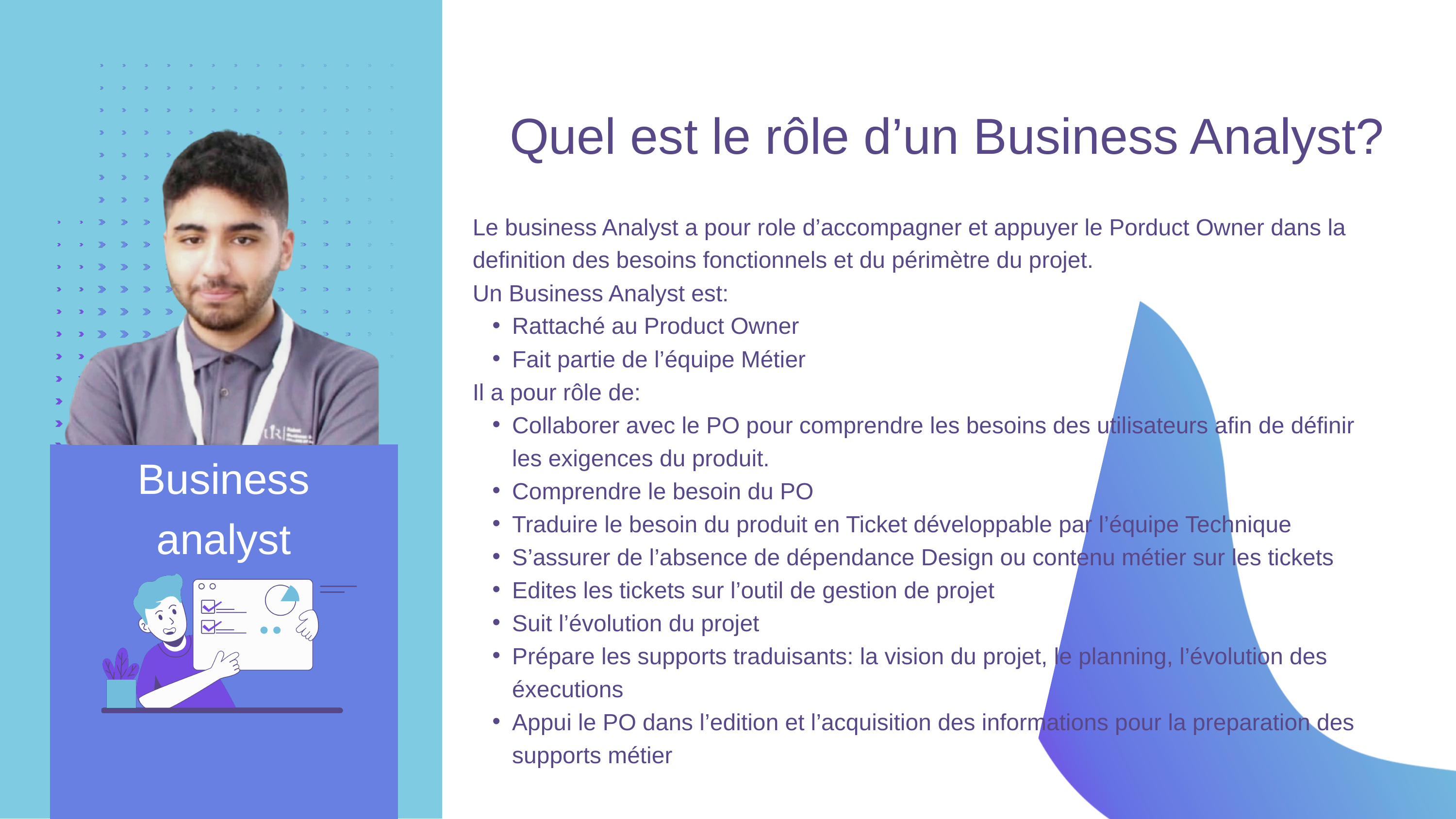

Quel est le rôle d’un Business Analyst?
Le business Analyst a pour role d’accompagner et appuyer le Porduct Owner dans la definition des besoins fonctionnels et du périmètre du projet.
Un Business Analyst est:
Rattaché au Product Owner
Fait partie de l’équipe Métier
Il a pour rôle de:
Collaborer avec le PO pour comprendre les besoins des utilisateurs afin de définir les exigences du produit.
Comprendre le besoin du PO
Traduire le besoin du produit en Ticket développable par l’équipe Technique
S’assurer de l’absence de dépendance Design ou contenu métier sur les tickets
Edites les tickets sur l’outil de gestion de projet
Suit l’évolution du projet
Prépare les supports traduisants: la vision du projet, le planning, l’évolution des éxecutions
Appui le PO dans l’edition et l’acquisition des informations pour la preparation des supports métier

Business analyst